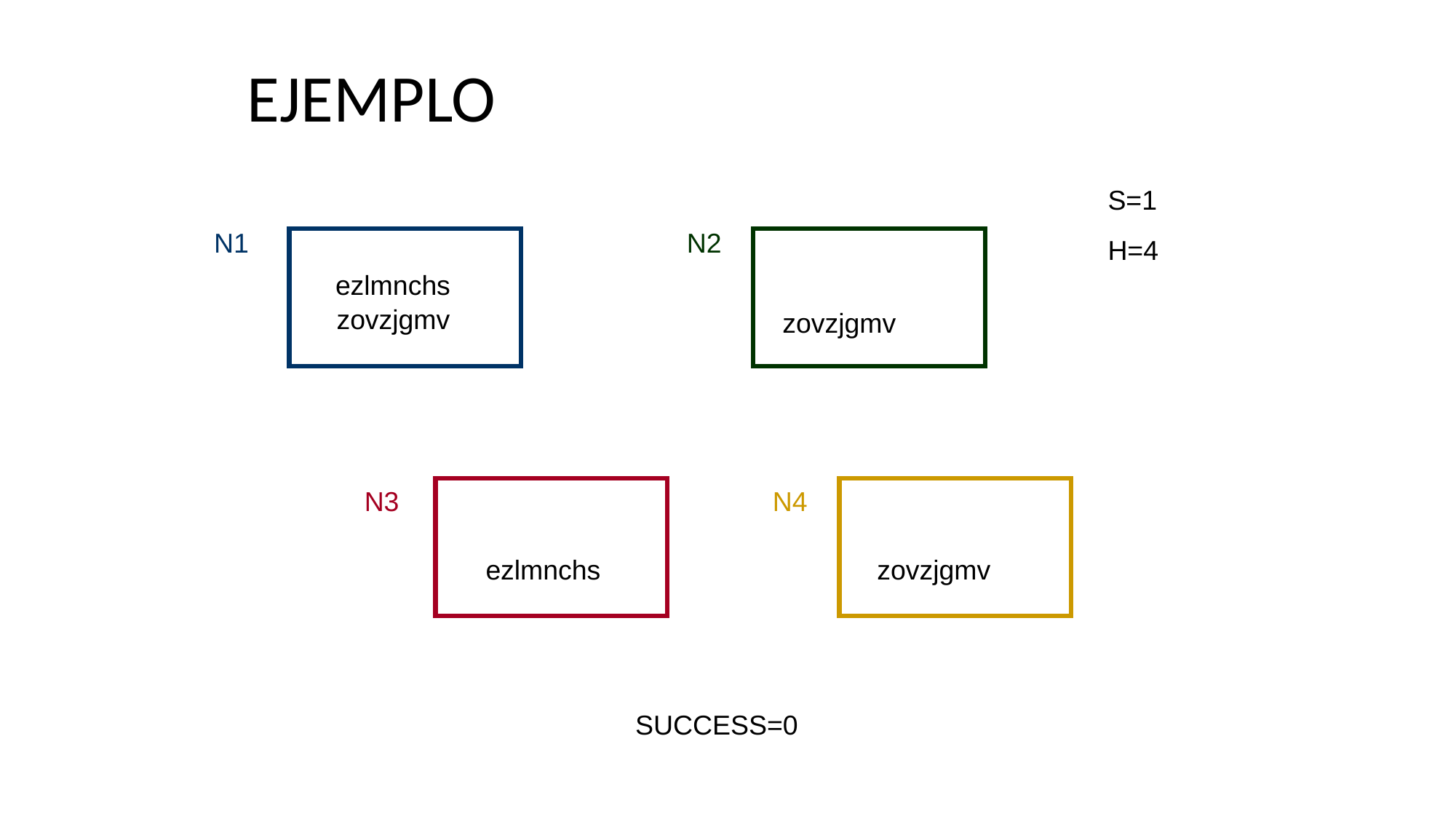

# EJEMPLO
S=1
H=4
N1
N2

ezlmnchs
zovzjgmv
zovzjgmv
N3
N4

ezlmnchs
zovzjgmv
SUCCESS=0